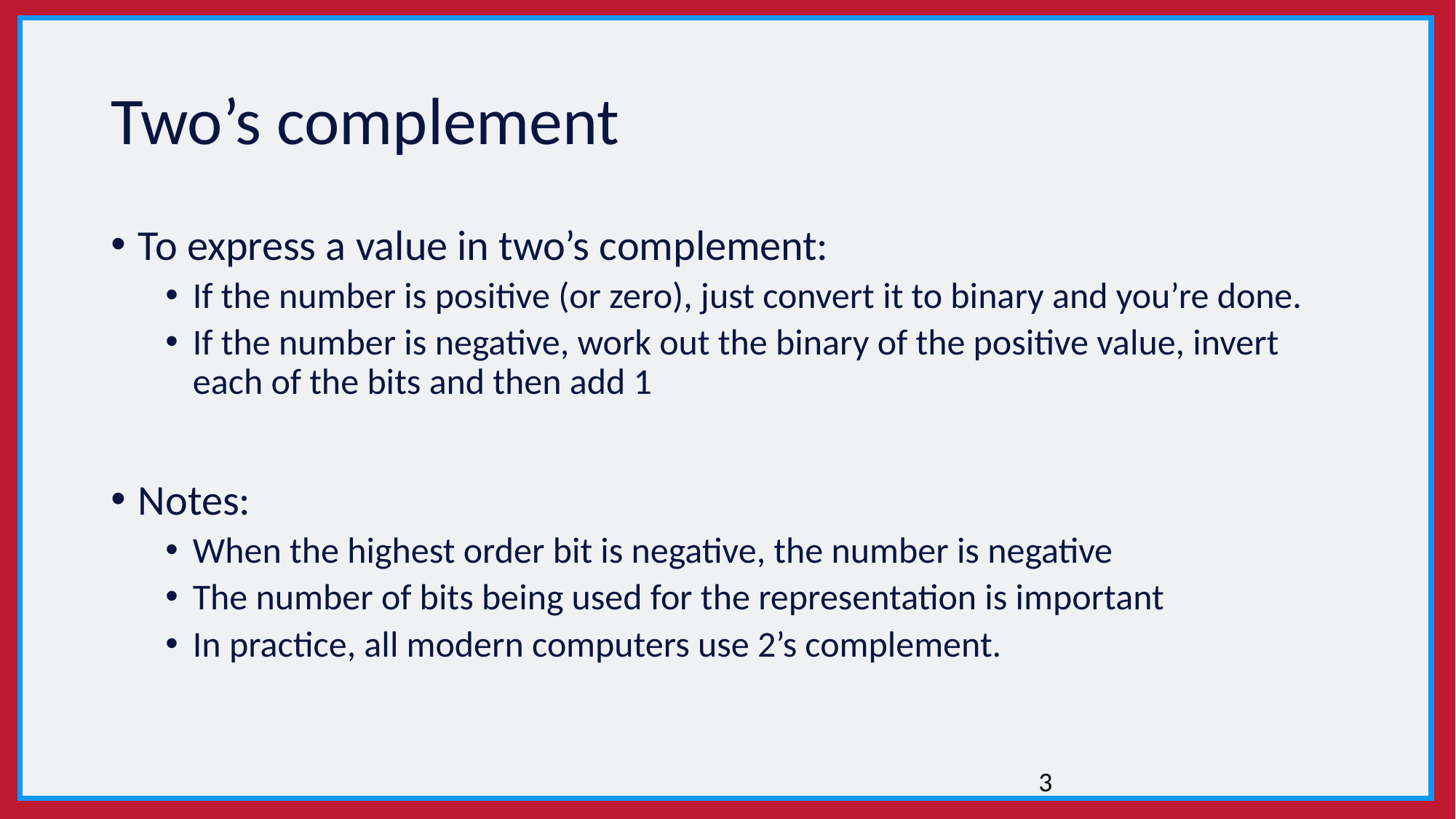

# Two’s complement
To express a value in two’s complement:
If the number is positive (or zero), just convert it to binary and you’re done.
If the number is negative, work out the binary of the positive value, invert each of the bits and then add 1

Notes:
When the highest order bit is negative, the number is negative
The number of bits being used for the representation is important
In practice, all modern computers use 2’s complement.

3